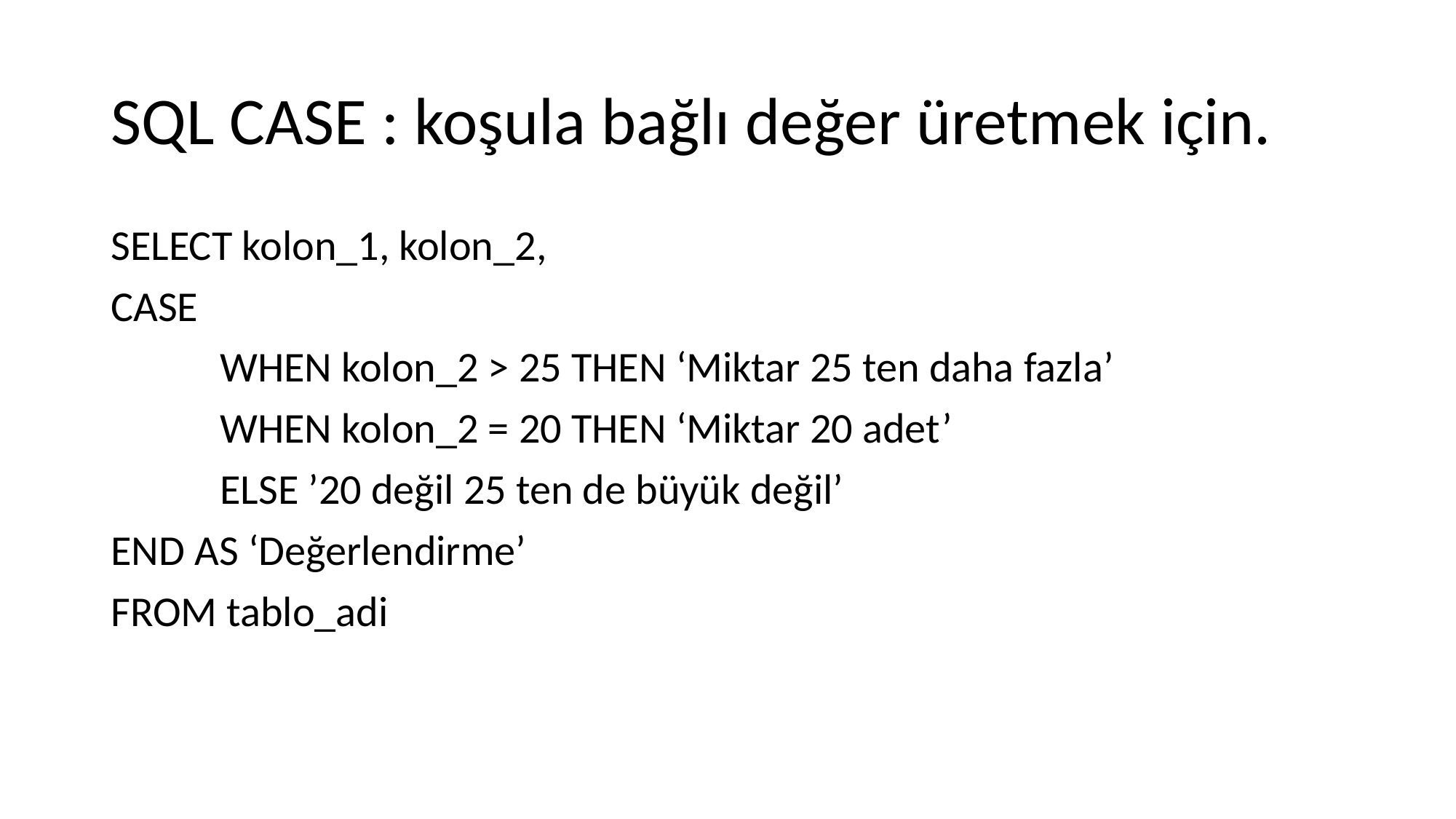

# SQL CASE : koşula bağlı değer üretmek için.
SELECT kolon_1, kolon_2,
CASE
	WHEN kolon_2 > 25 THEN ‘Miktar 25 ten daha fazla’
	WHEN kolon_2 = 20 THEN ‘Miktar 20 adet’
	ELSE ’20 değil 25 ten de büyük değil’
END AS ‘Değerlendirme’
FROM tablo_adi